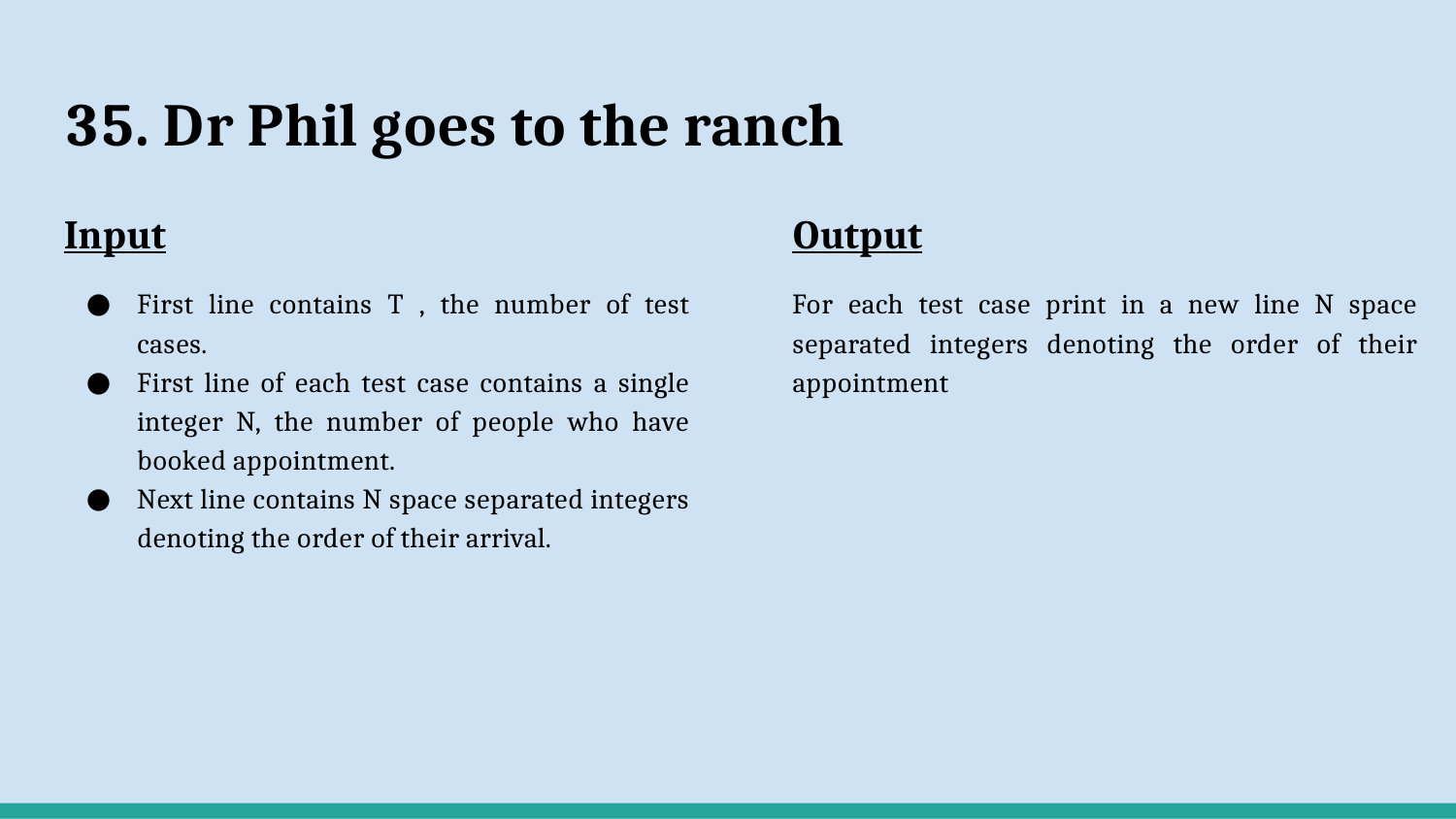

# 35. Dr Phil goes to the ranch
Input
First line contains T , the number of test cases.
First line of each test case contains a single integer N, the number of people who have booked appointment.
Next line contains N space separated integers denoting the order of their arrival.

Output
For each test case print in a new line N space separated integers denoting the order of their appointment